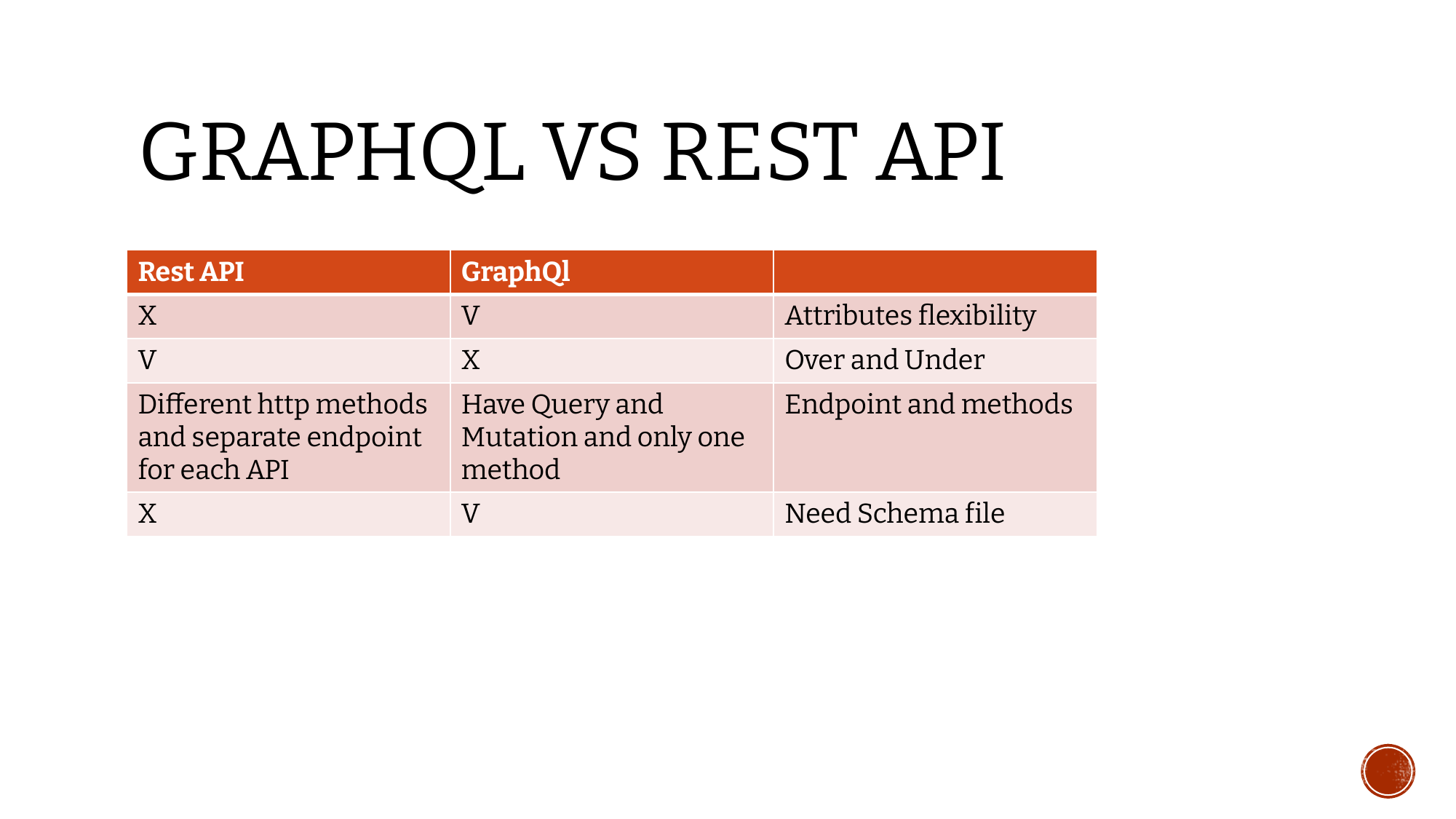

# GraphQL Vs REST api
| Rest API | GraphQl |  |
| --- | --- | --- |
| X | V | Attributes flexibility |
| V | X | Over and Under |
| Different http methods and separate endpoint for each API | Have Query and Mutation and only one method | Endpoint and methods |
| X | V | Need Schema file |